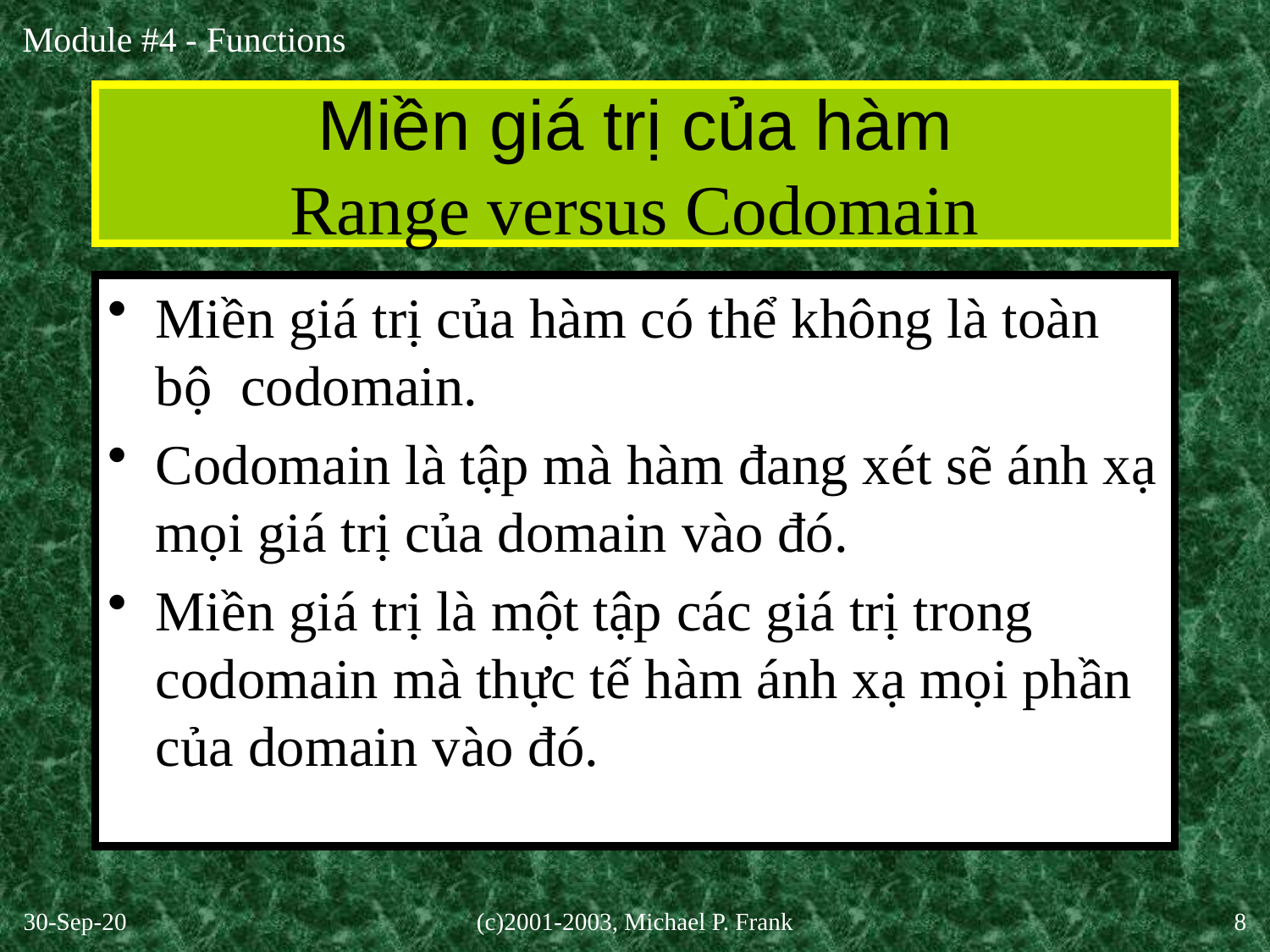

# Miền giá trị của hàm Range versus Codomain
Miền giá trị của hàm có thể không là toàn bộ  codomain.
Codomain là tập mà hàm đang xét sẽ ánh xạ mọi giá trị của domain vào đó.
Miền giá trị là một tập các giá trị trong codomain mà thực tế hàm ánh xạ mọi phần của domain vào đó.
30-Sep-20
(c)2001-2003, Michael P. Frank
8